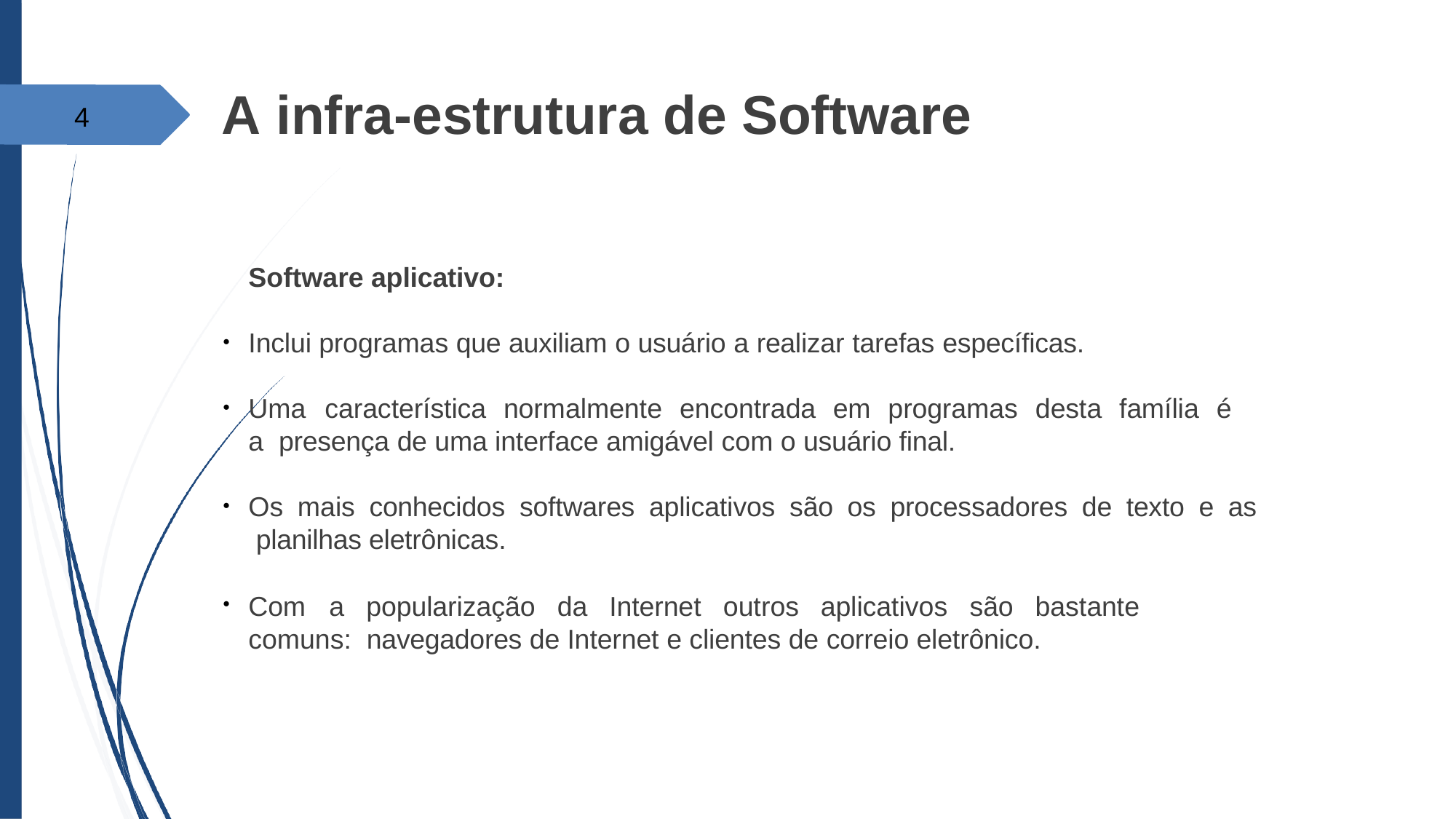

# A infra-estrutura de Software
4
Software aplicativo:
Inclui programas que auxiliam o usuário a realizar tarefas específicas.
●
Uma	característica	normalmente	encontrada	em	programas	desta	família	é	a  presença de uma interface amigável com o usuário final.
●
Os mais conhecidos softwares aplicativos são os processadores de texto e as  planilhas eletrônicas.

Com	a	popularização	da	Internet	outros	aplicativos	são	bastante	comuns:  navegadores de Internet e clientes de correio eletrônico.
●
●